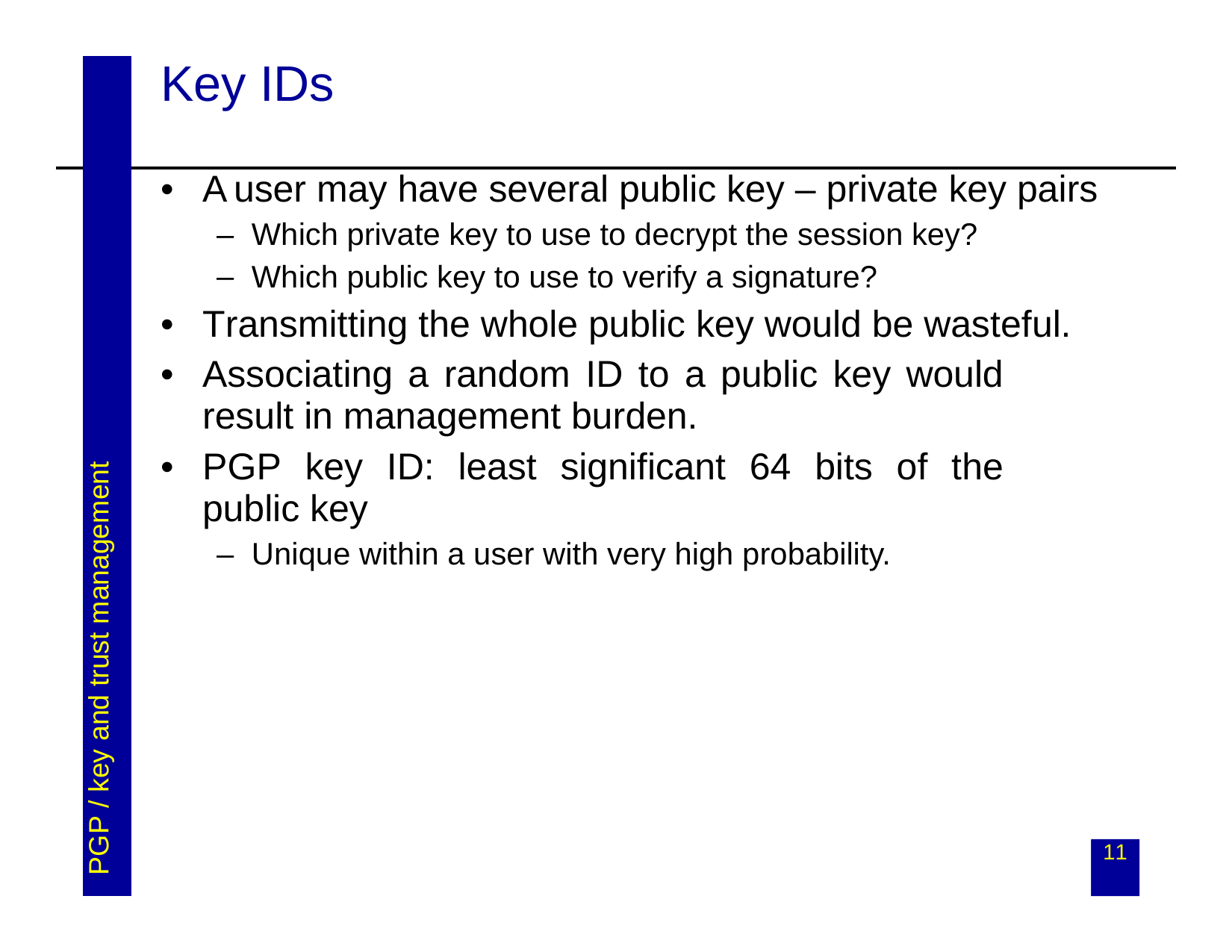

|  |  | Key IDs |  |
| --- | --- | --- | --- |
|  | PGP / key and trust management | A user may have several public key – private key pairs Which private key to use to decrypt the session key? Which public key to use to verify a signature? Transmitting the whole public key would be wasteful. Associating a random ID to a public key would result in management burden. PGP key ID: least significant 64 bits of the public key Unique within a user with very high probability. 11 |  |